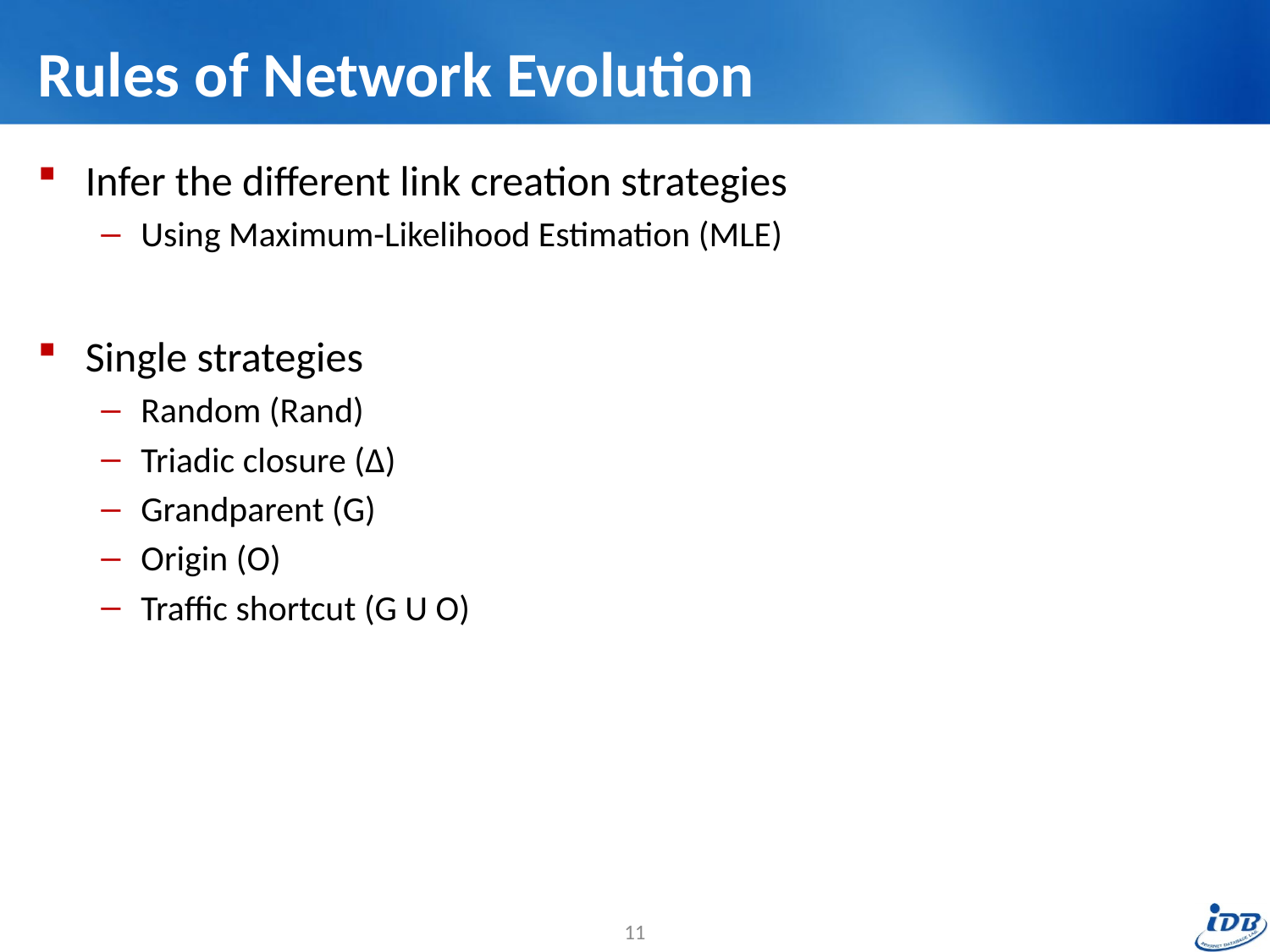

# Rules of Network Evolution
Infer the different link creation strategies
Using Maximum-Likelihood Estimation (MLE)

Single strategies
Random (Rand)
Triadic closure (Δ)
Grandparent (G)
Origin (O)
Traffic shortcut (G U O)
11